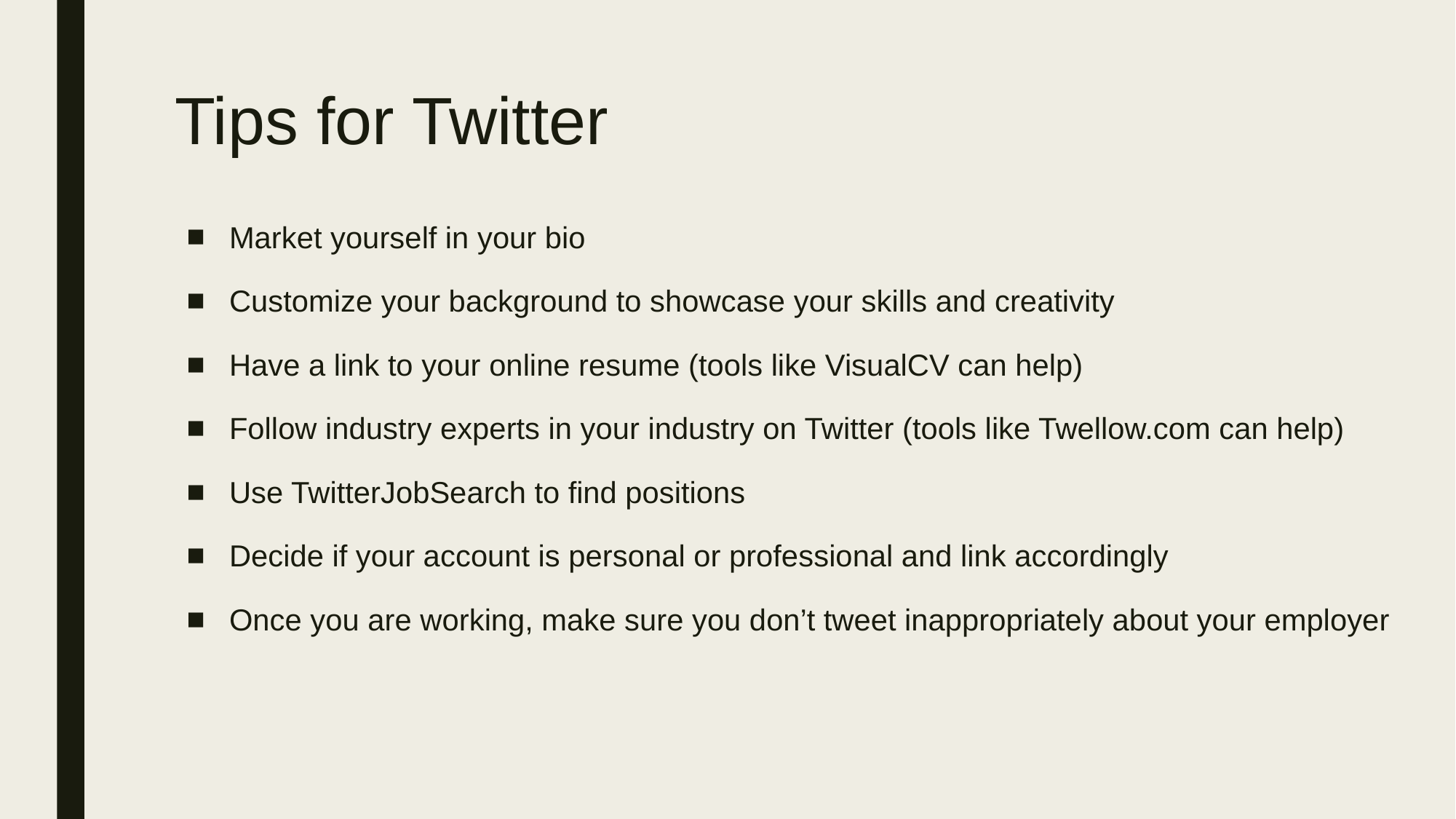

# Tips for Twitter
Market yourself in your bio
Customize your background to showcase your skills and creativity
Have a link to your online resume (tools like VisualCV can help)
Follow industry experts in your industry on Twitter (tools like Twellow.com can help)
Use TwitterJobSearch to find positions
Decide if your account is personal or professional and link accordingly
Once you are working, make sure you don’t tweet inappropriately about your employer